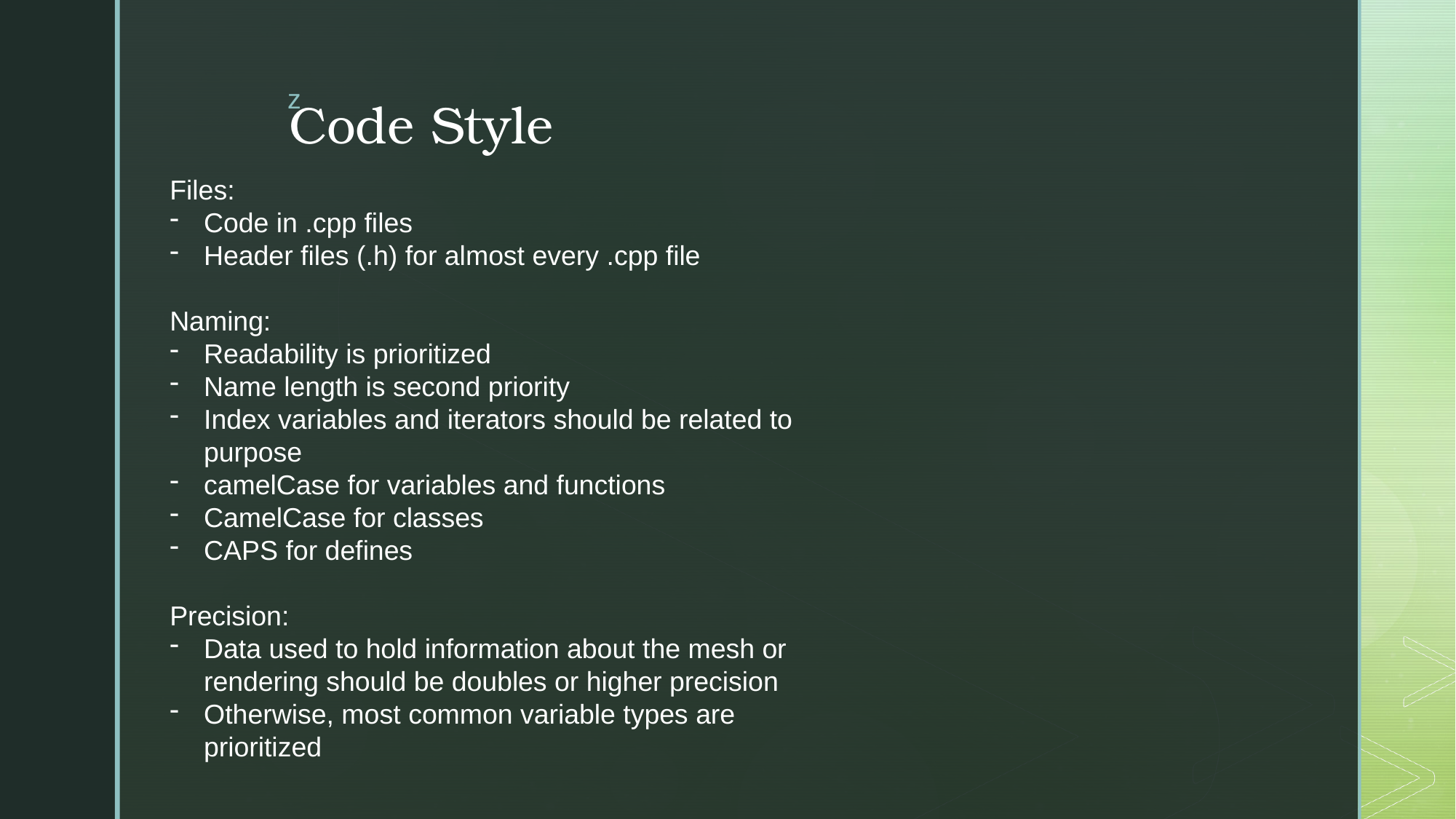

# Code Style
Files:
Code in .cpp files
Header files (.h) for almost every .cpp file

Naming:
Readability is prioritized
Name length is second priority
Index variables and iterators should be related to purpose
camelCase for variables and functions
CamelCase for classes
CAPS for defines

Precision:
Data used to hold information about the mesh or rendering should be doubles or higher precision
Otherwise, most common variable types are prioritized